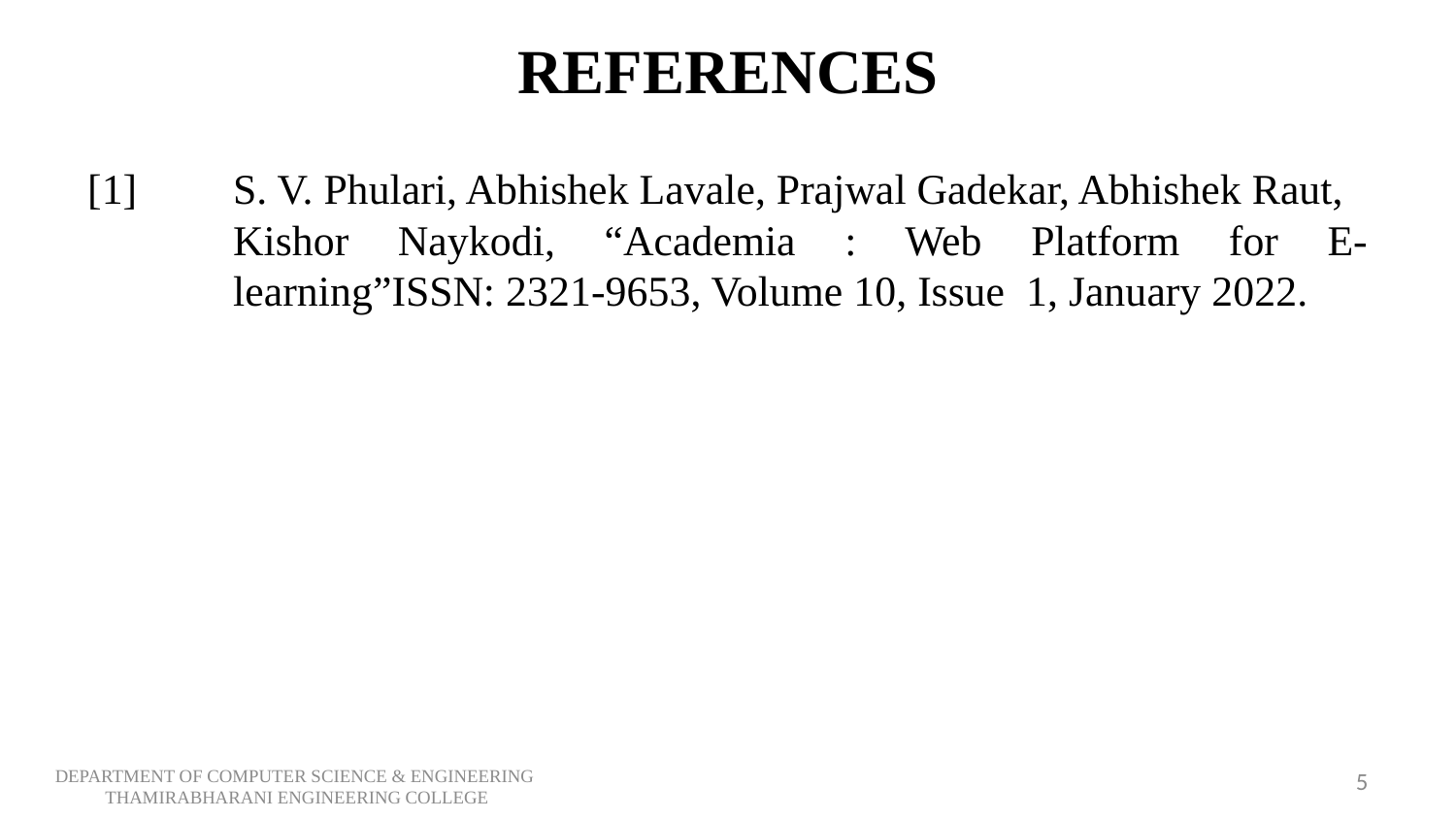

REFERENCES
[1]    	S. V. Phulari, Abhishek Lavale, Prajwal Gadekar, Abhishek Raut,
Kishor Naykodi, “Academia : Web Platform for E- learning”ISSN: 2321-9653, Volume 10, Issue  1, January 2022.

5
DEPARTMENT OF COMPUTER SCIENCE & ENGINEERING
THAMIRABHARANI ENGINEERING COLLEGE